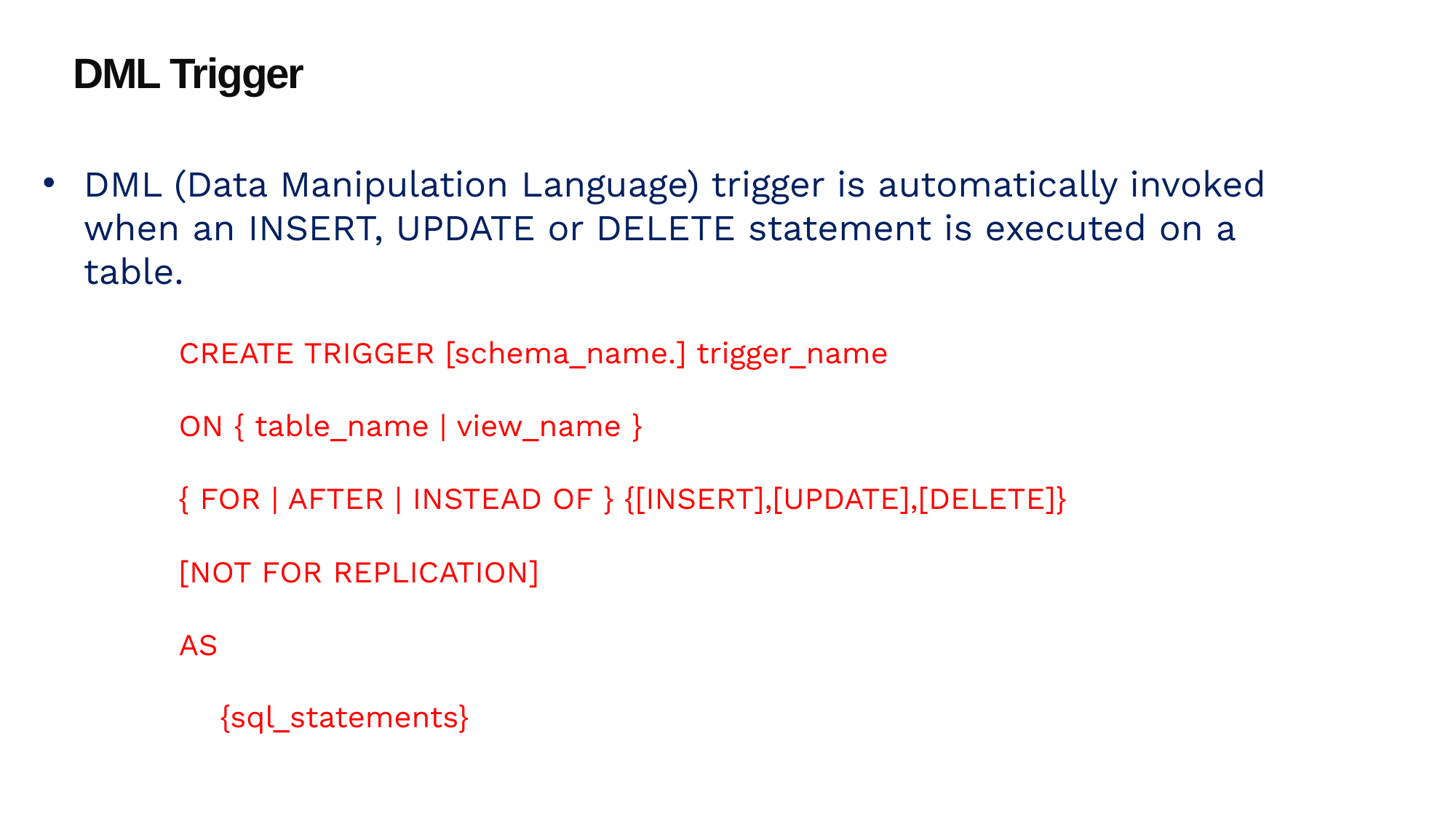

DML Trigger
DML (Data Manipulation Language) trigger is automatically invoked when an INSERT, UPDATE or DELETE statement is executed on a table.
CREATE TRIGGER [schema_name.] trigger_name

ON { table_name | view_name }

{ FOR | AFTER | INSTEAD OF } {[INSERT],[UPDATE],[DELETE]}

[NOT FOR REPLICATION]

AS

    {sql_statements}